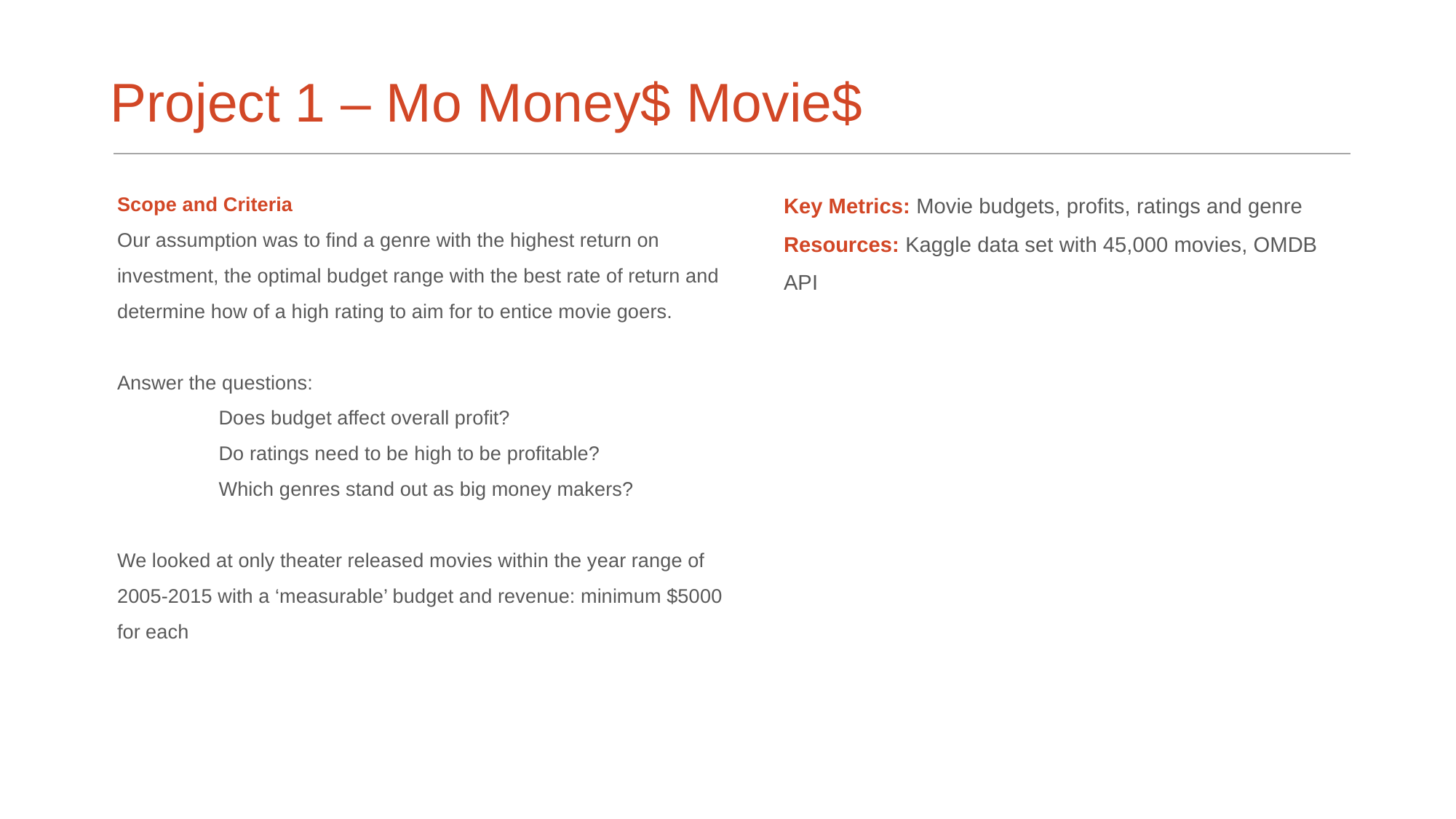

# Project 1 – Mo Money$ Movie$
Scope and Criteria
Our assumption was to find a genre with the highest return on investment, the optimal budget range with the best rate of return and determine how of a high rating to aim for to entice movie goers.

Answer the questions:
	Does budget affect overall profit?
	Do ratings need to be high to be profitable?
	Which genres stand out as big money makers?

We looked at only theater released movies within the year range of 2005-2015 with a ‘measurable’ budget and revenue: minimum $5000 for each

Key Metrics: Movie budgets, profits, ratings and genre
Resources: Kaggle data set with 45,000 movies, OMDB API